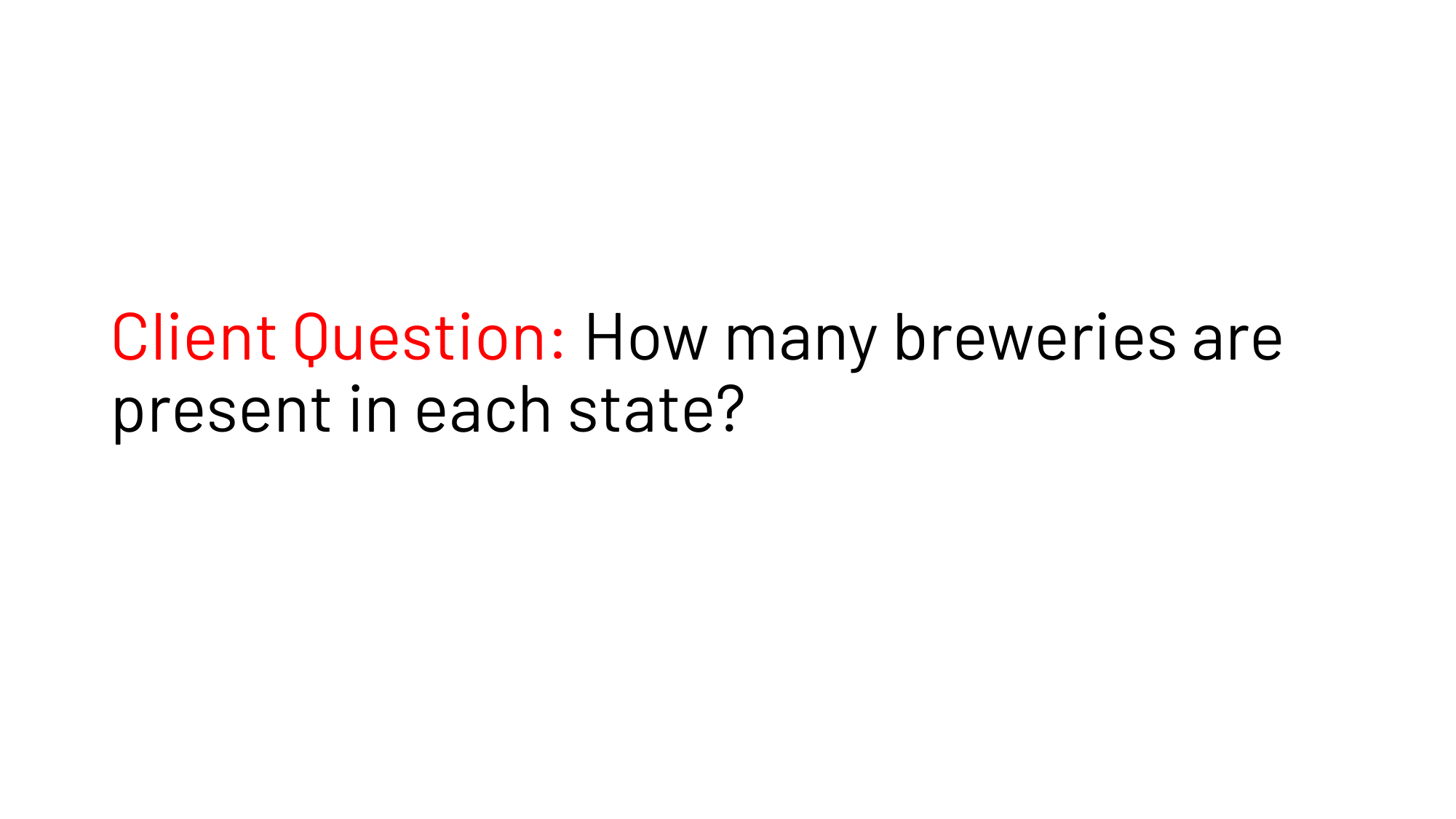

# Client Question: How many breweries are present in each state?